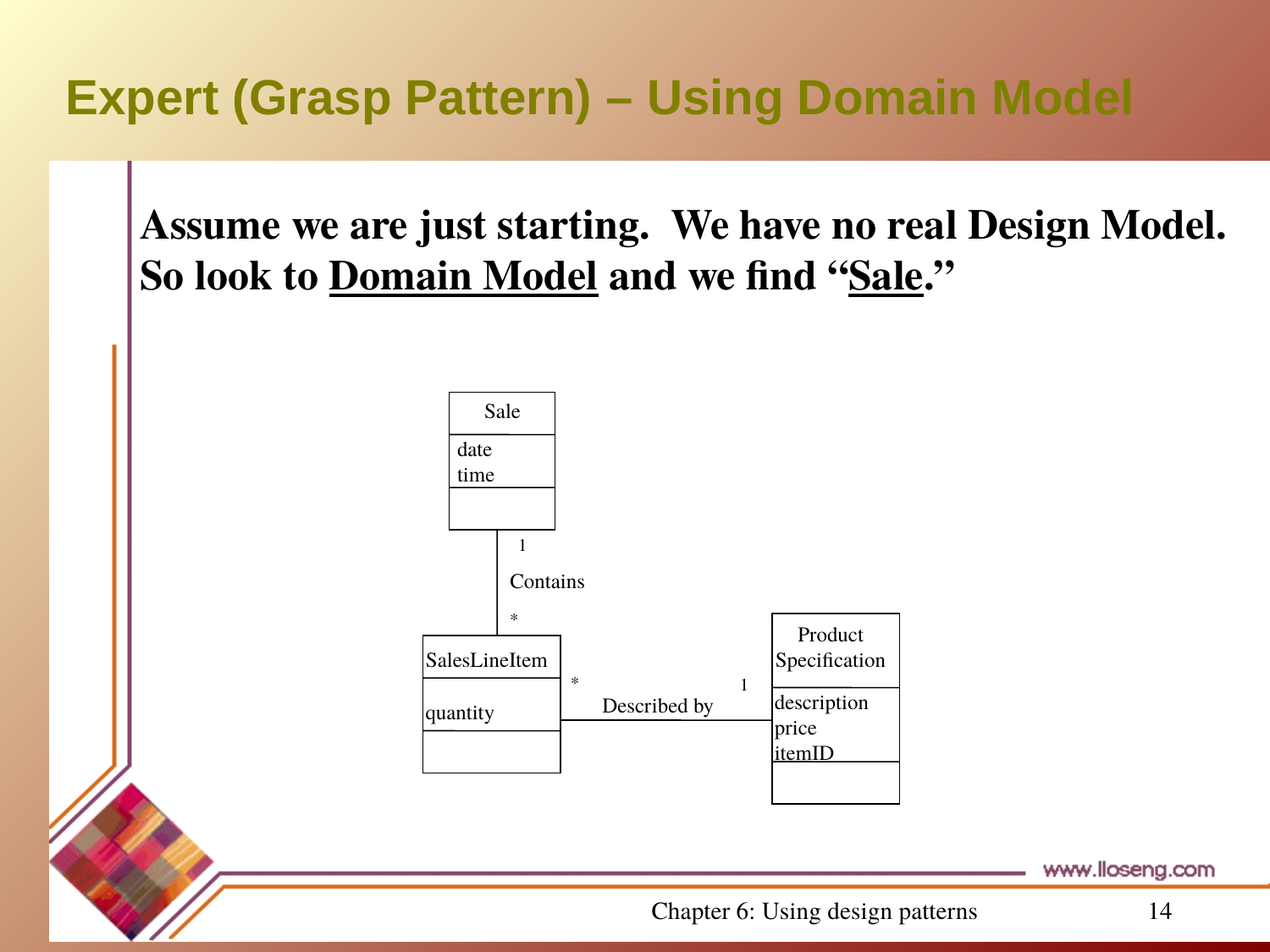

# Expert (Grasp Pattern) – Using Domain Model
Assume we are just starting.  We have no real Design Model.  So look to Domain Model and we find “Sale.”

Sale

date
time

1

Contains
*

Product
Specification

SalesLineItem
*
1

description
price
itemID
Described by

quantity

Chapter 6: Using design patterns
14